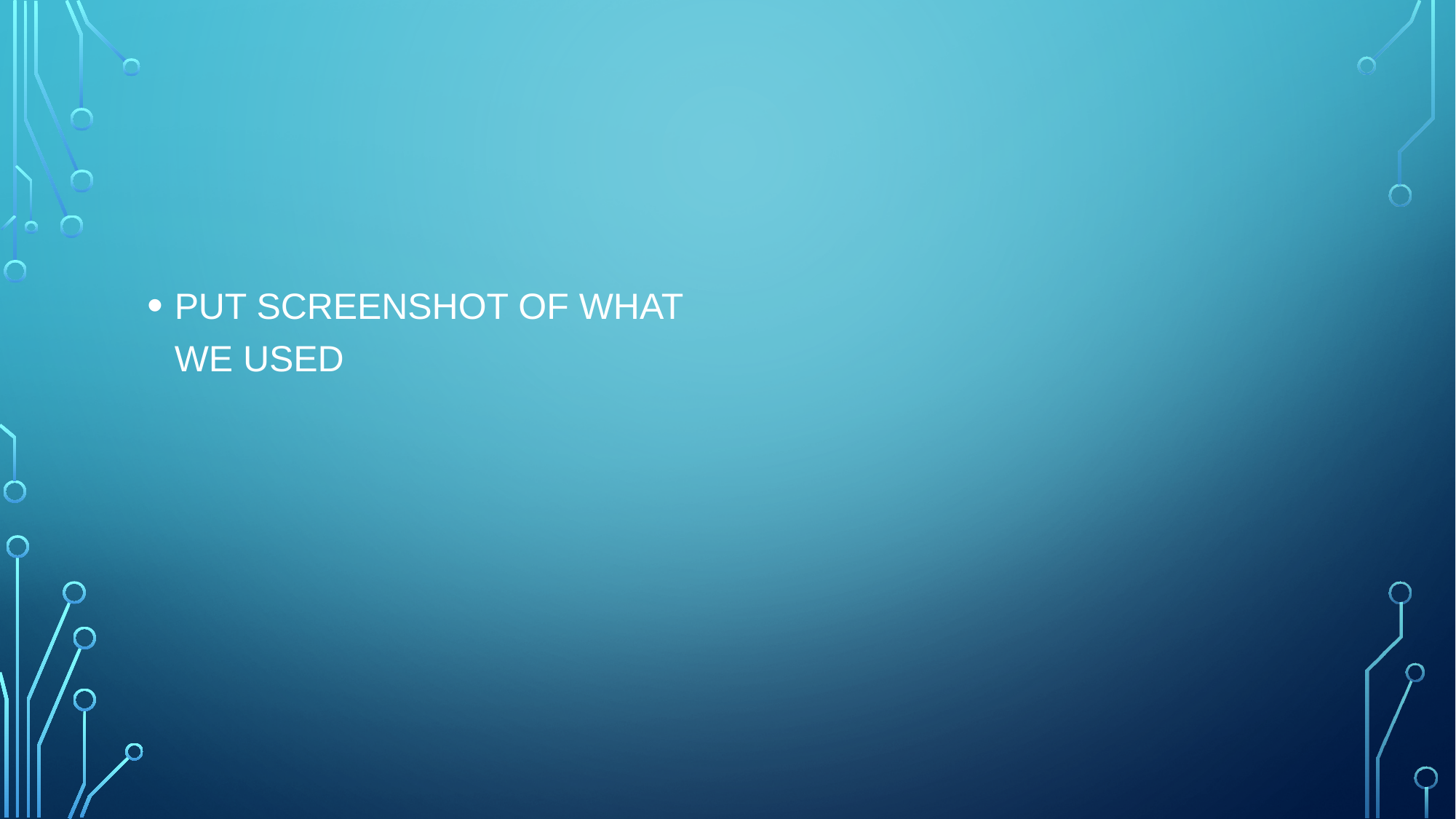

#
PUT SCREENSHOT OF WHAT WE USED